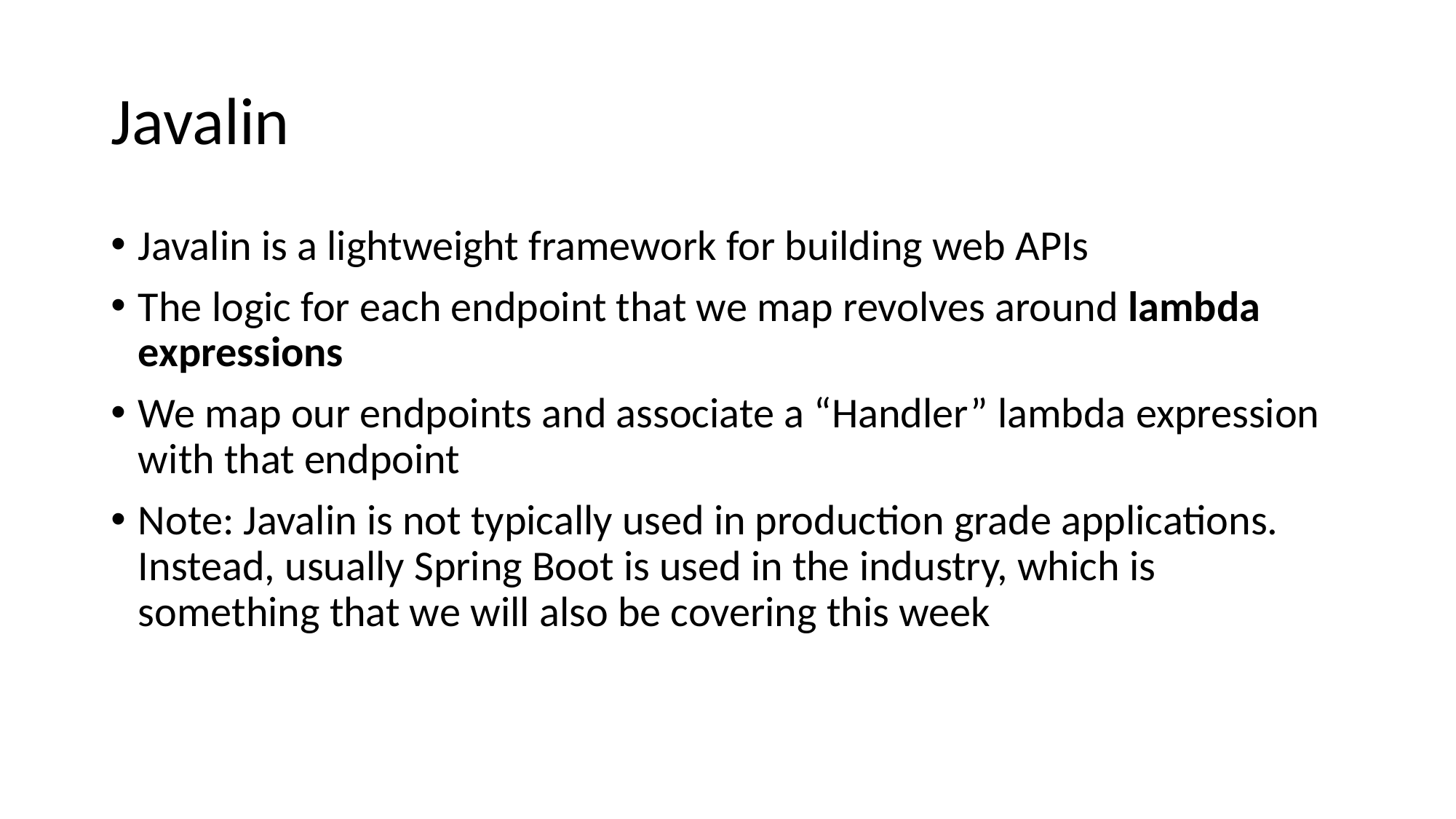

# Javalin
Javalin is a lightweight framework for building web APIs
The logic for each endpoint that we map revolves around lambda expressions
We map our endpoints and associate a “Handler” lambda expression with that endpoint
Note: Javalin is not typically used in production grade applications. Instead, usually Spring Boot is used in the industry, which is something that we will also be covering this week